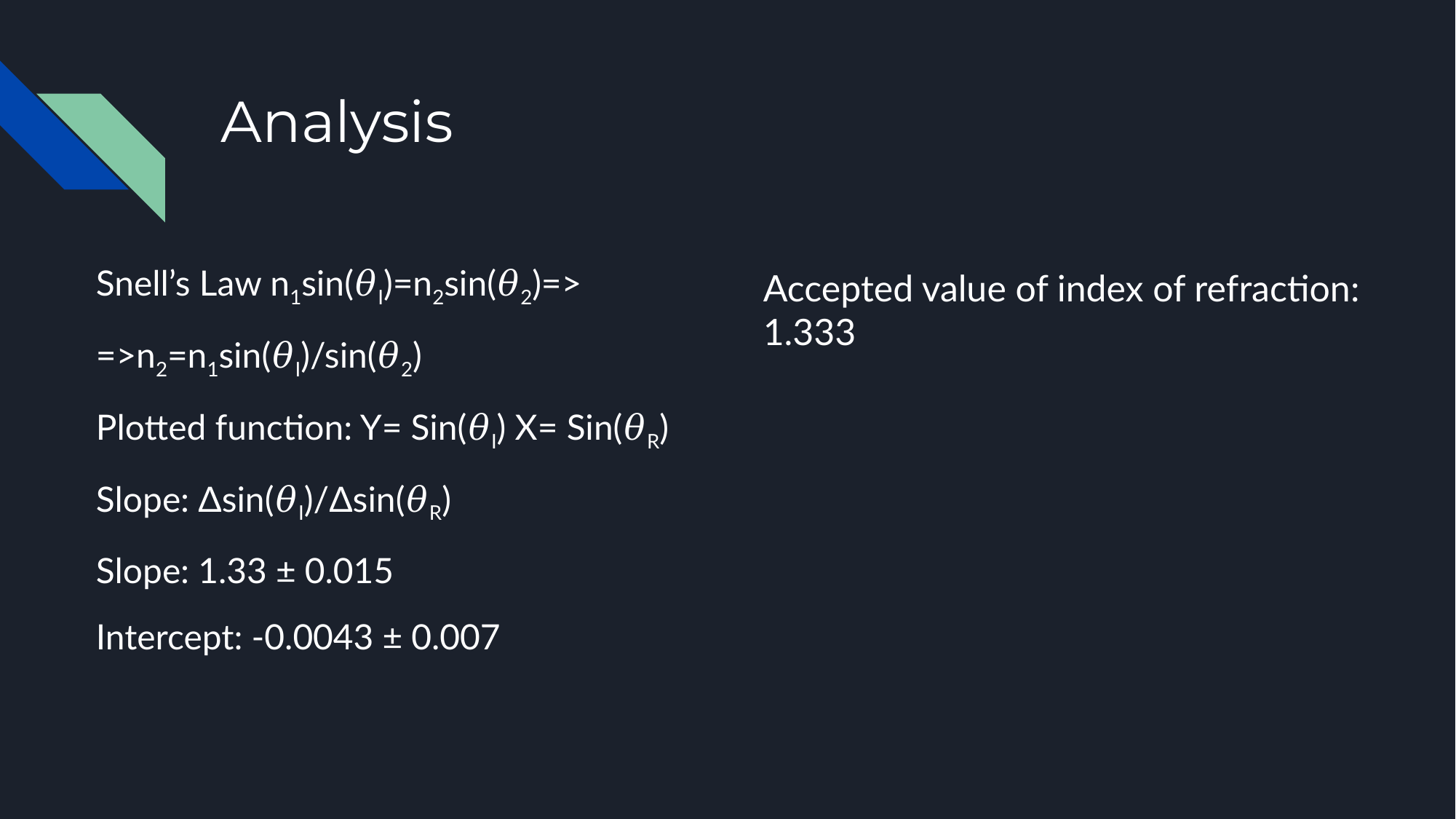

# Analysis
Snell’s Law n1sin(𝜃I)=n2sin(𝜃2)=>
=>n2=n1sin(𝜃I)/sin(𝜃2)
Plotted function: Y= Sin(𝜃I) X= Sin(𝜃R)
Slope: Δsin(𝜃I)/Δsin(𝜃R)
Slope: 1.33 ± 0.015
Intercept: -0.0043 ± 0.007

Accepted value of index of refraction: 1.333